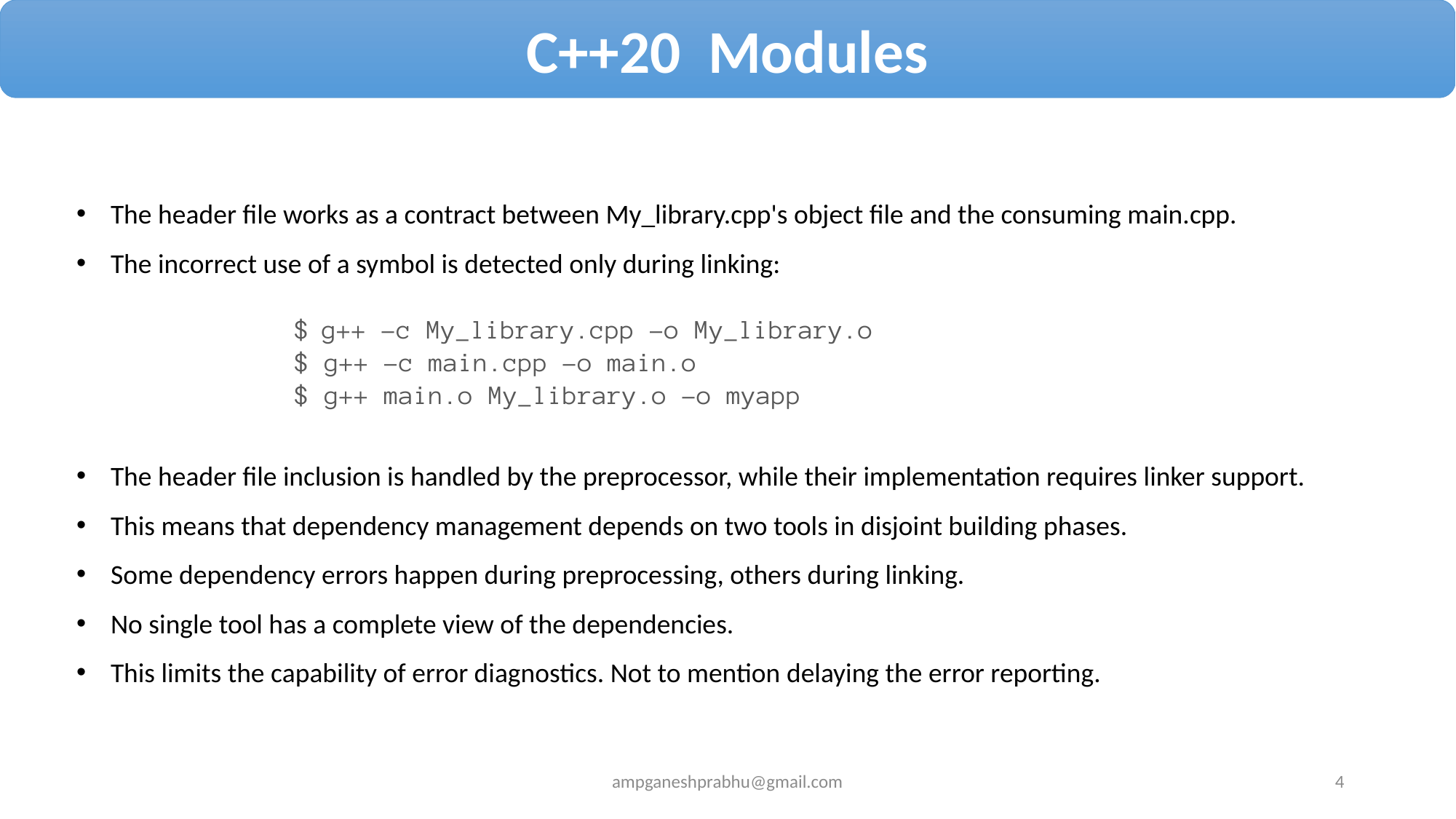

C++20  Modules
The header file works as a contract between My_library.cpp's object file and the consuming main.cpp.
The incorrect use of a symbol is detected only during linking:

$  g++ -c My_library.cpp -o My_library.o
$ g++ -c main.cpp -o main.o
$ g++ main.o My_library.o -o myapp

The header file inclusion is handled by the preprocessor, while their implementation requires linker support.
This means that dependency management depends on two tools in disjoint building phases.
Some dependency errors happen during preprocessing, others during linking.
No single tool has a complete view of the dependencies.
This limits the capability of error diagnostics. Not to mention delaying the error reporting.
ampganeshprabhu@gmail.com
4